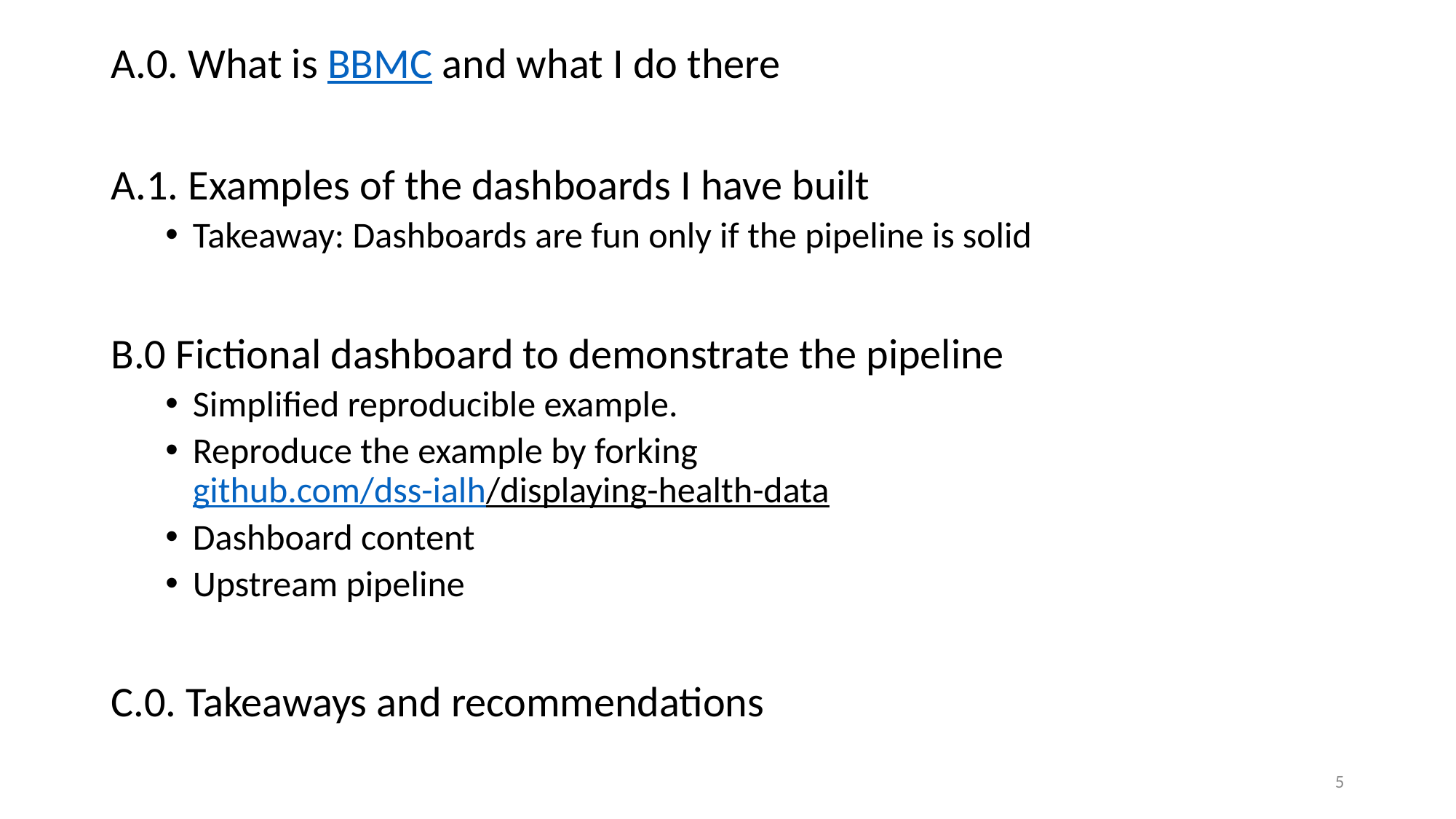

A.0. What is BBMC and what I do there

A.1. Examples of the dashboards I have built
Takeaway: Dashboards are fun only if the pipeline is solid

B.0 Fictional dashboard to demonstrate the pipeline
Simplified reproducible example.
Reproduce the example by forking
github.com/dss-ialh/displaying-health-data
Dashboard content
Upstream pipeline

C.0. Takeaways and recommendations
5